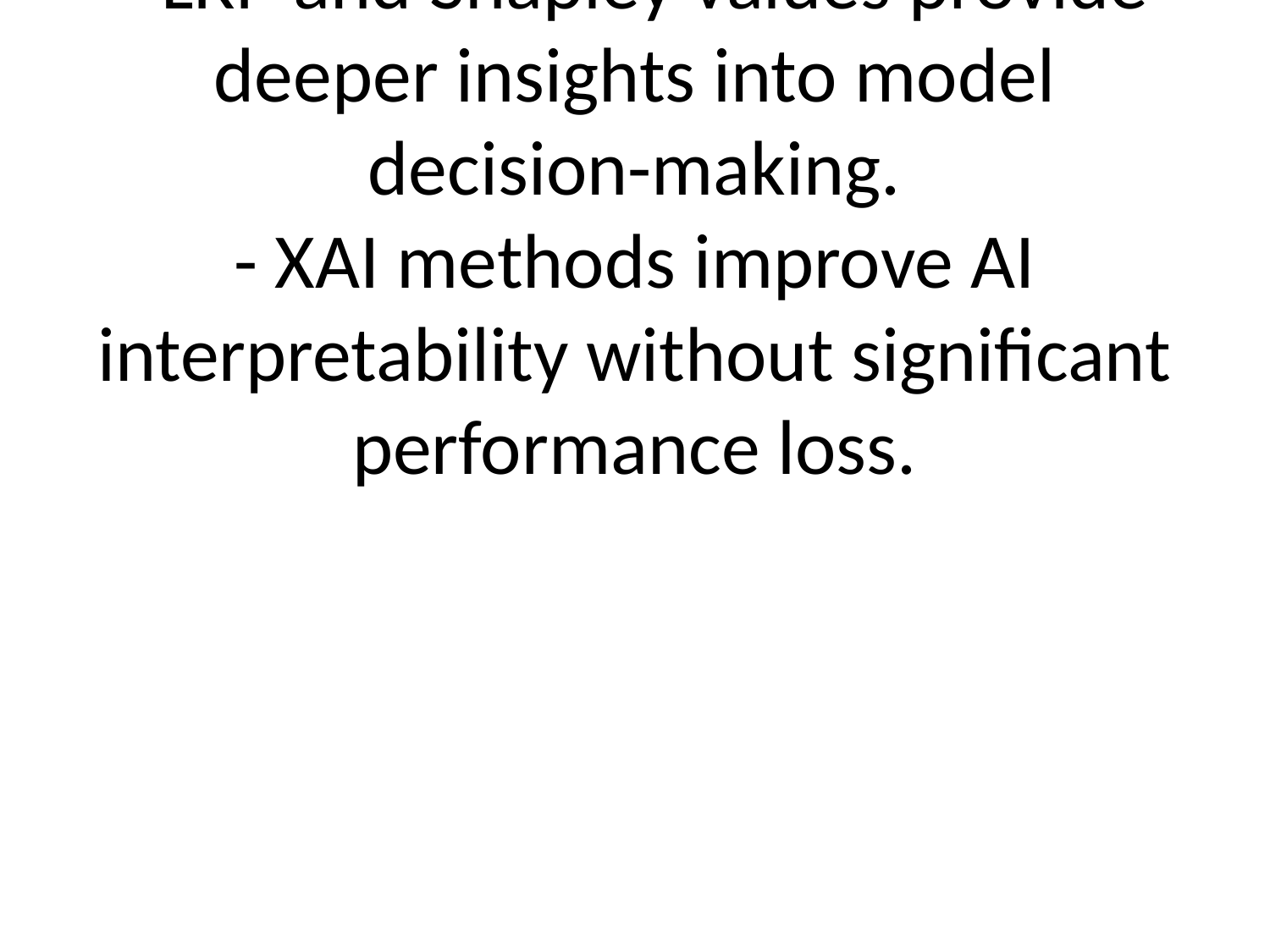

# - Heatmaps highlight key regions in classification & segmentation.
- LRP and Shapley values provide deeper insights into model decision-making.
- XAI methods improve AI interpretability without significant performance loss.